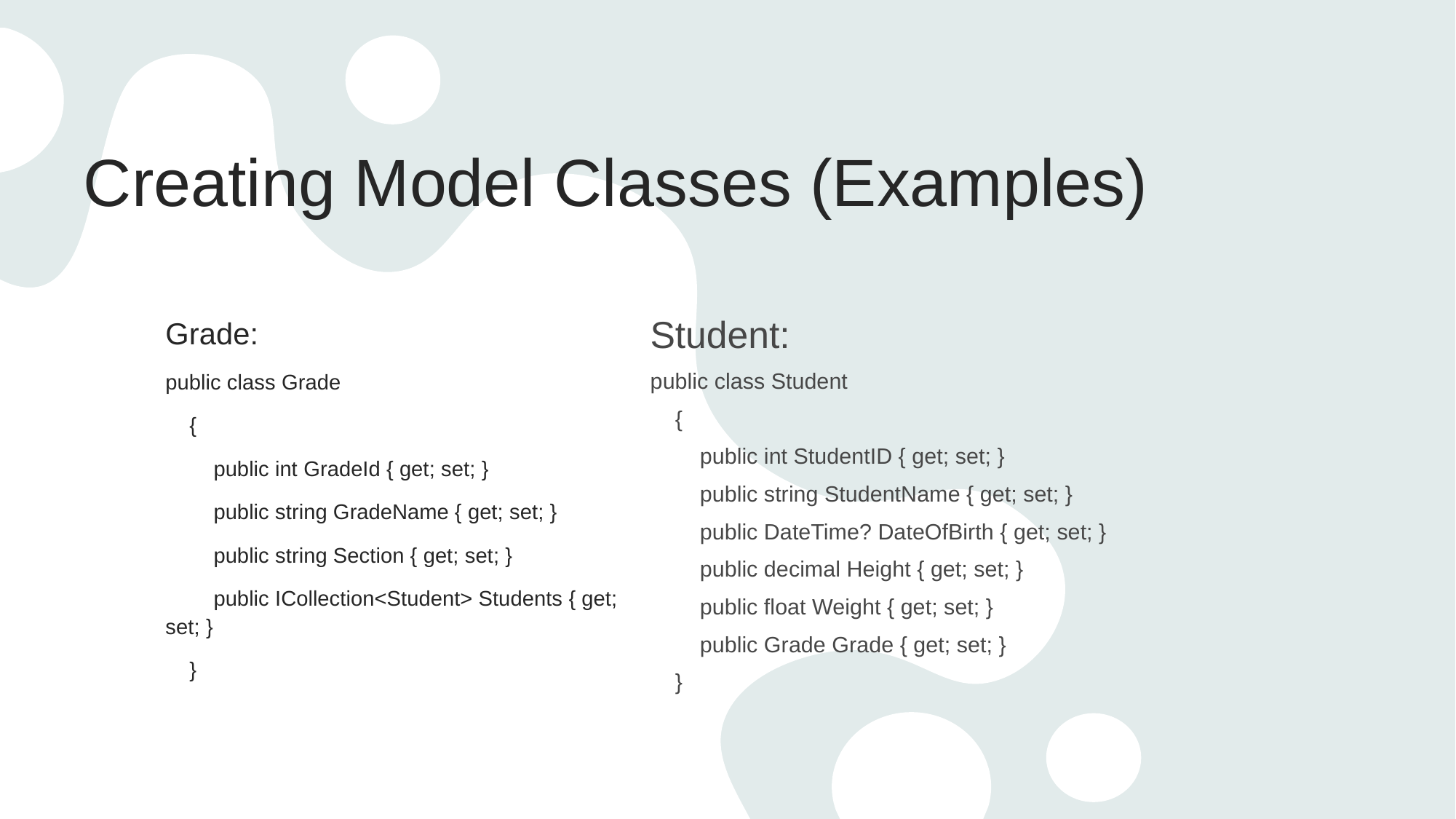

# Creating Model Classes (Examples)
Grade:
public class Grade
    {
        public int GradeId { get; set; }
        public string GradeName { get; set; }
        public string Section { get; set; }
        public ICollection<Student> Students { get; set; }
    }
Student:
public class Student
    {
        public int StudentID { get; set; }
        public string StudentName { get; set; }
        public DateTime? DateOfBirth { get; set; }
        public decimal Height { get; set; }
        public float Weight { get; set; }
        public Grade Grade { get; set; }
    }